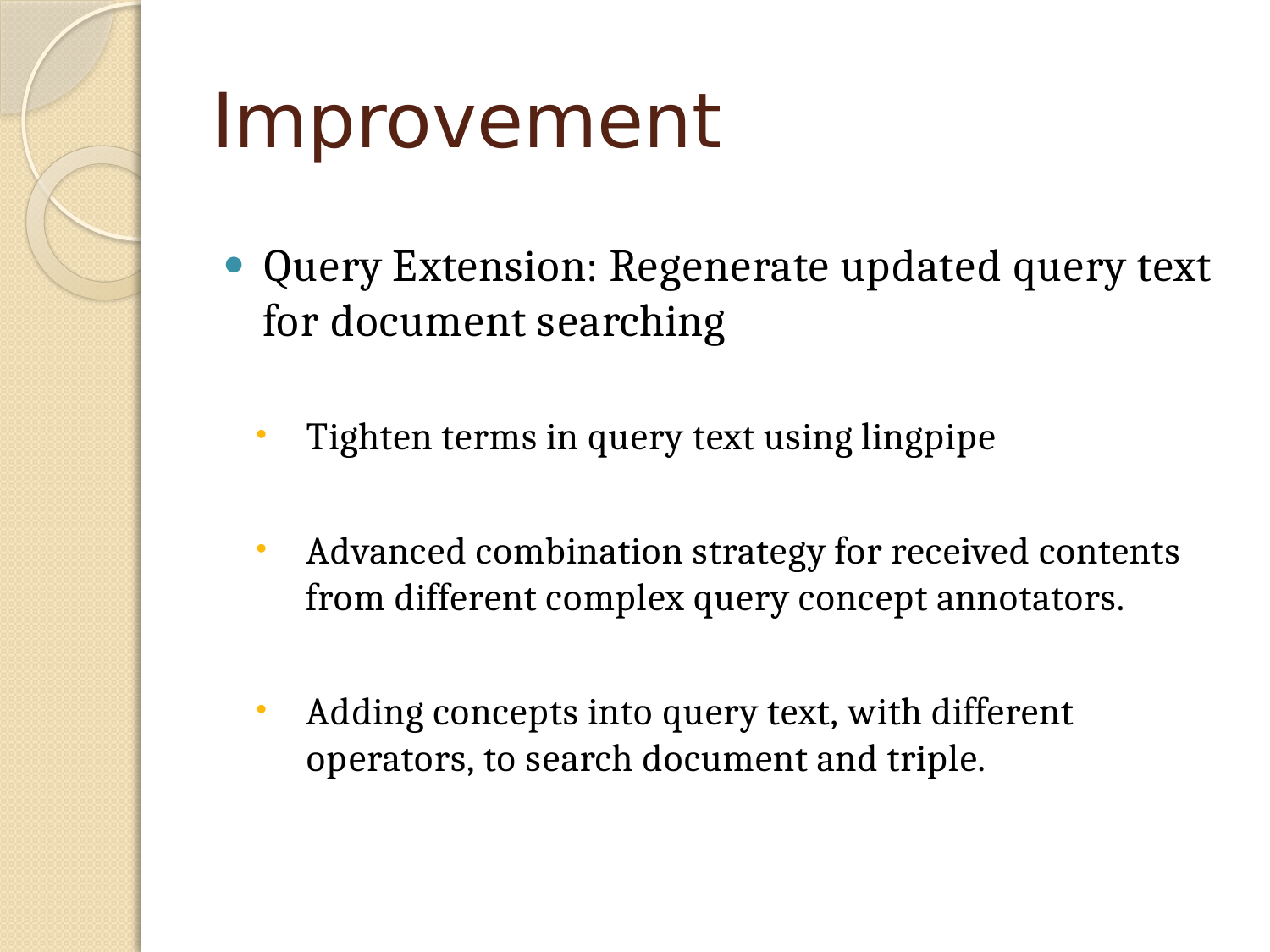

# Improvement
Query Extension: Regenerate updated query text for document searching

Tighten terms in query text using lingpipe

Advanced combination strategy for received contents from different complex query concept annotators.

Adding concepts into query text, with different operators, to search document and triple.